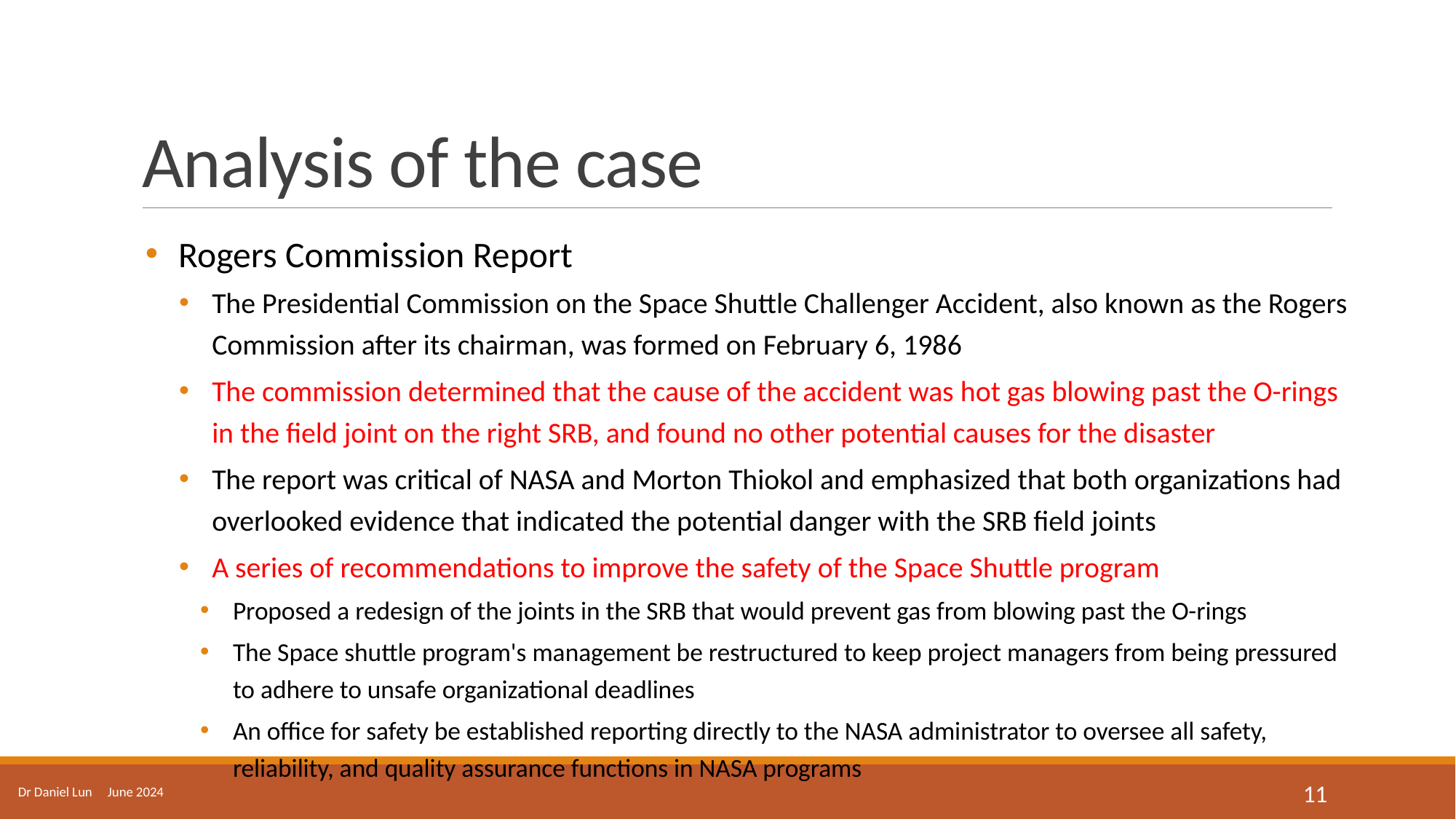

# Analysis of the case
Rogers Commission Report
The Presidential Commission on the Space Shuttle Challenger Accident, also known as the Rogers Commission after its chairman, was formed on February 6, 1986
The commission determined that the cause of the accident was hot gas blowing past the O-rings in the field joint on the right SRB, and found no other potential causes for the disaster
The report was critical of NASA and Morton Thiokol and emphasized that both organizations had overlooked evidence that indicated the potential danger with the SRB field joints
A series of recommendations to improve the safety of the Space Shuttle program
Proposed a redesign of the joints in the SRB that would prevent gas from blowing past the O-rings
The Space shuttle program's management be restructured to keep project managers from being pressured to adhere to unsafe organizational deadlines
An office for safety be established reporting directly to the NASA administrator to oversee all safety, reliability, and quality assurance functions in NASA programs
Dr Daniel Lun     June 2024
11